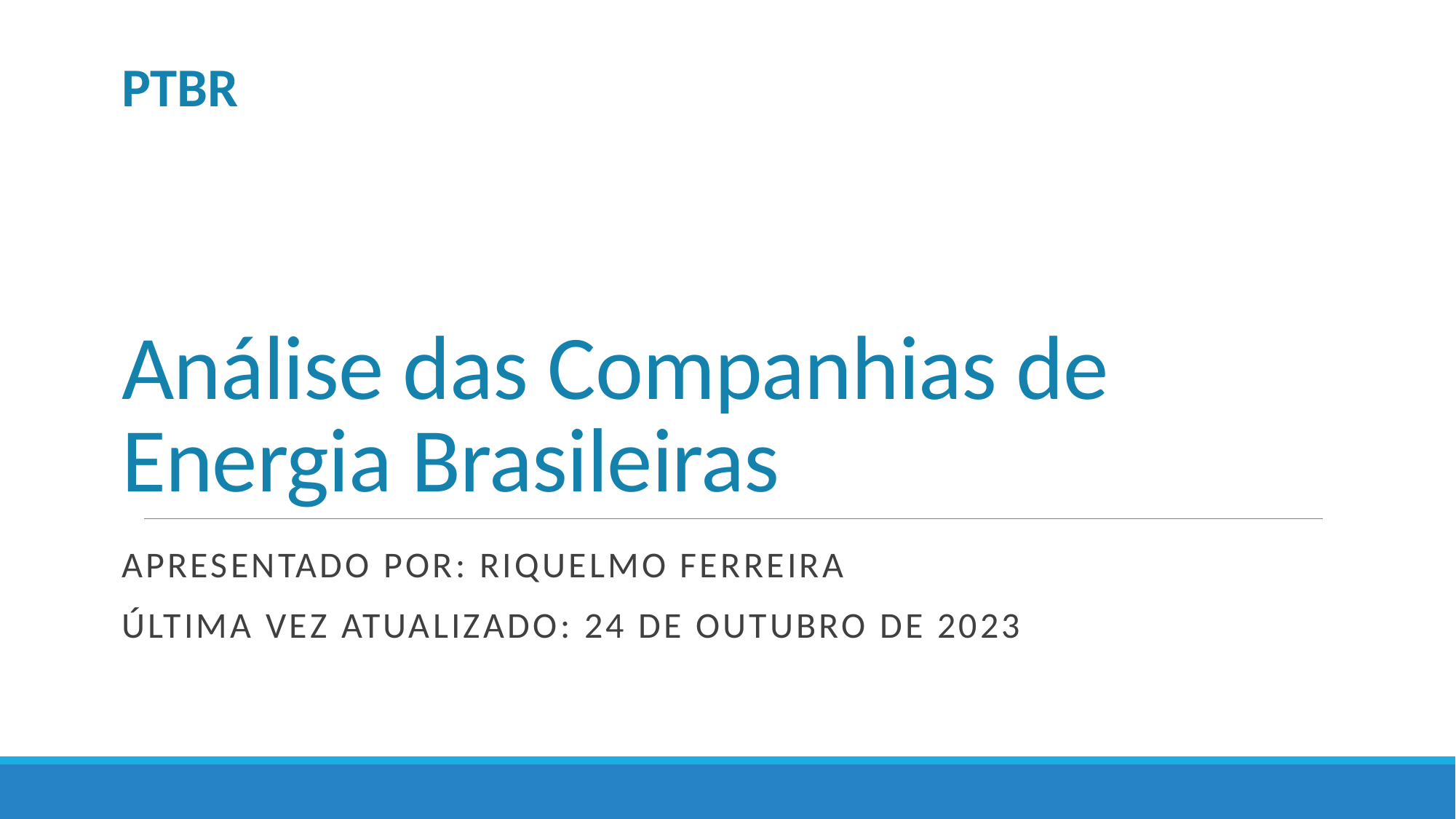

PTBR
# Análise das Companhias de Energia Brasileiras
Apresentado por: Riquelmo ferreira
Última vez atualizado: 24 DE OUTubro de 2023